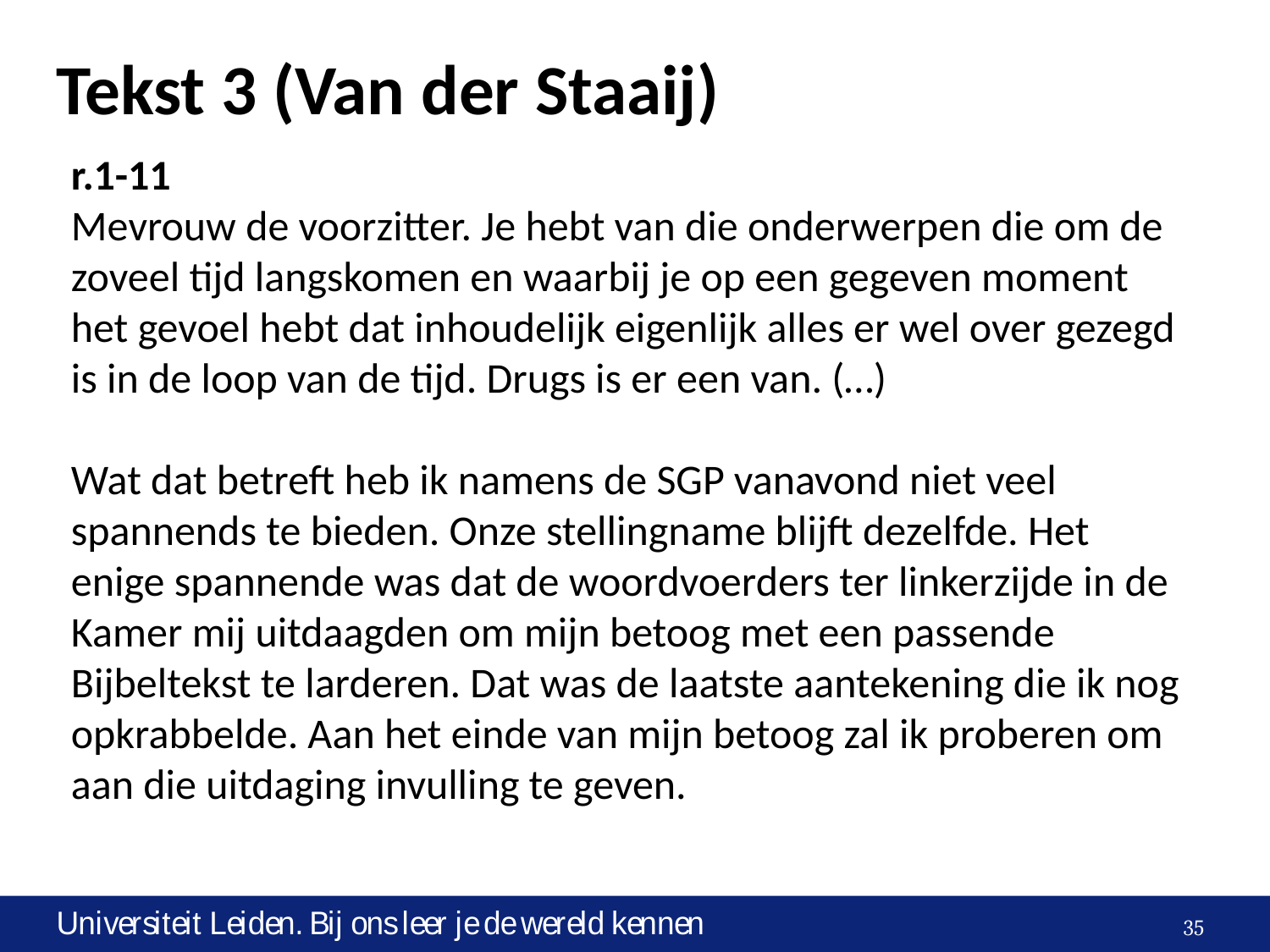

# Tekst 3 (Van der Staaij)
r.1-11
Mevrouw de voorzitter. Je hebt van die onderwerpen die om de zoveel tijd langskomen en waarbij je op een gegeven moment het gevoel hebt dat inhoudelijk eigenlijk alles er wel over gezegd is in de loop van de tijd. Drugs is er een van. (…)

Wat dat betreft heb ik namens de SGP vanavond niet veel spannends te bieden. Onze stellingname blijft dezelfde. Het enige spannende was dat de woordvoerders ter linkerzijde in de Kamer mij uitdaagden om mijn betoog met een passende Bijbeltekst te larderen. Dat was de laatste aantekening die ik nog opkrabbelde. Aan het einde van mijn betoog zal ik proberen om aan die uitdaging invulling te geven.